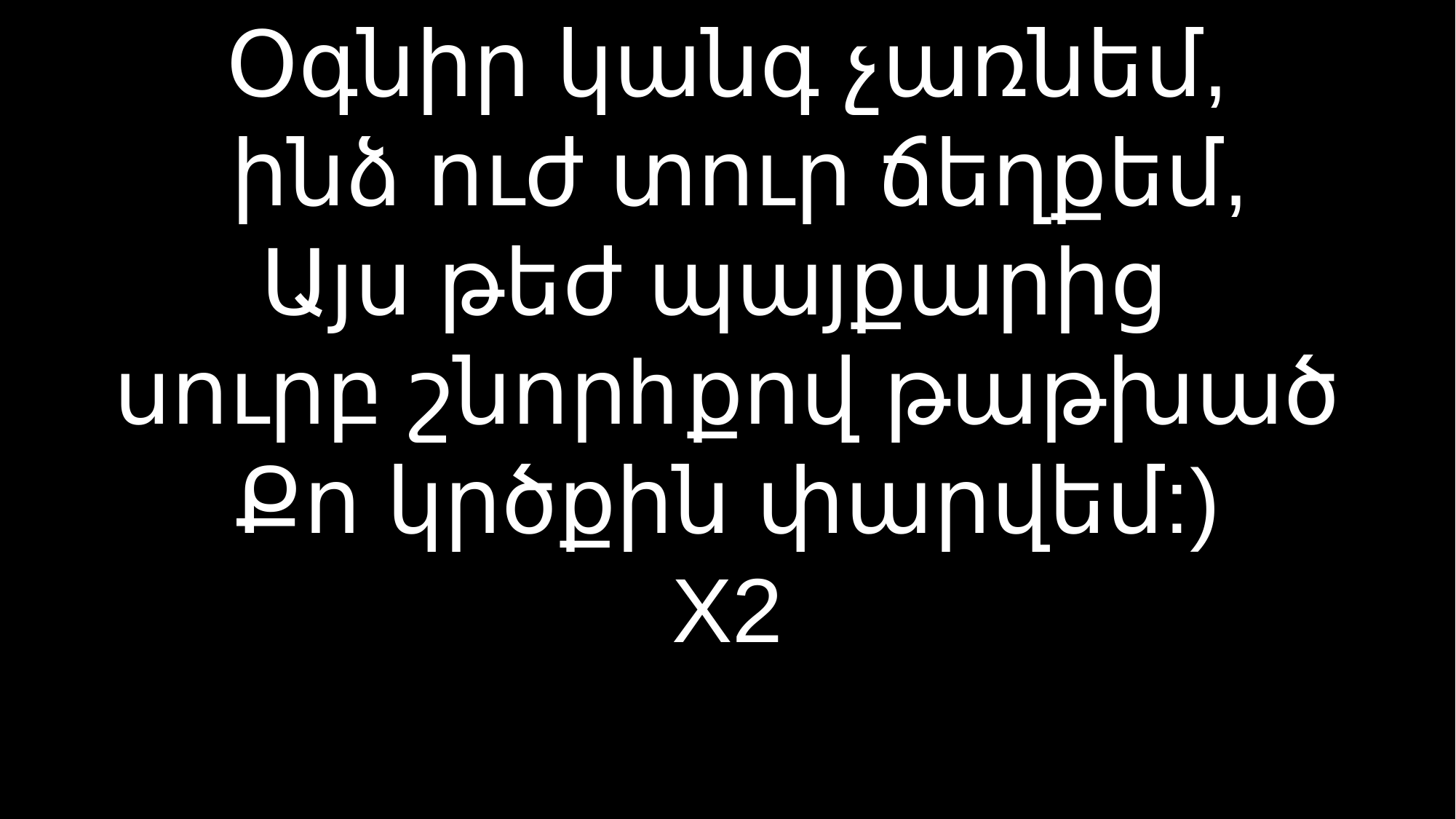

# Օգնիր կանգ չառնեմ, ինձ ուժ տուր ճեղքեմ, Այս թեժ պայքարից սուրբ շնորhքով թաթխած Քո կրծքին փարվեմ:) X2